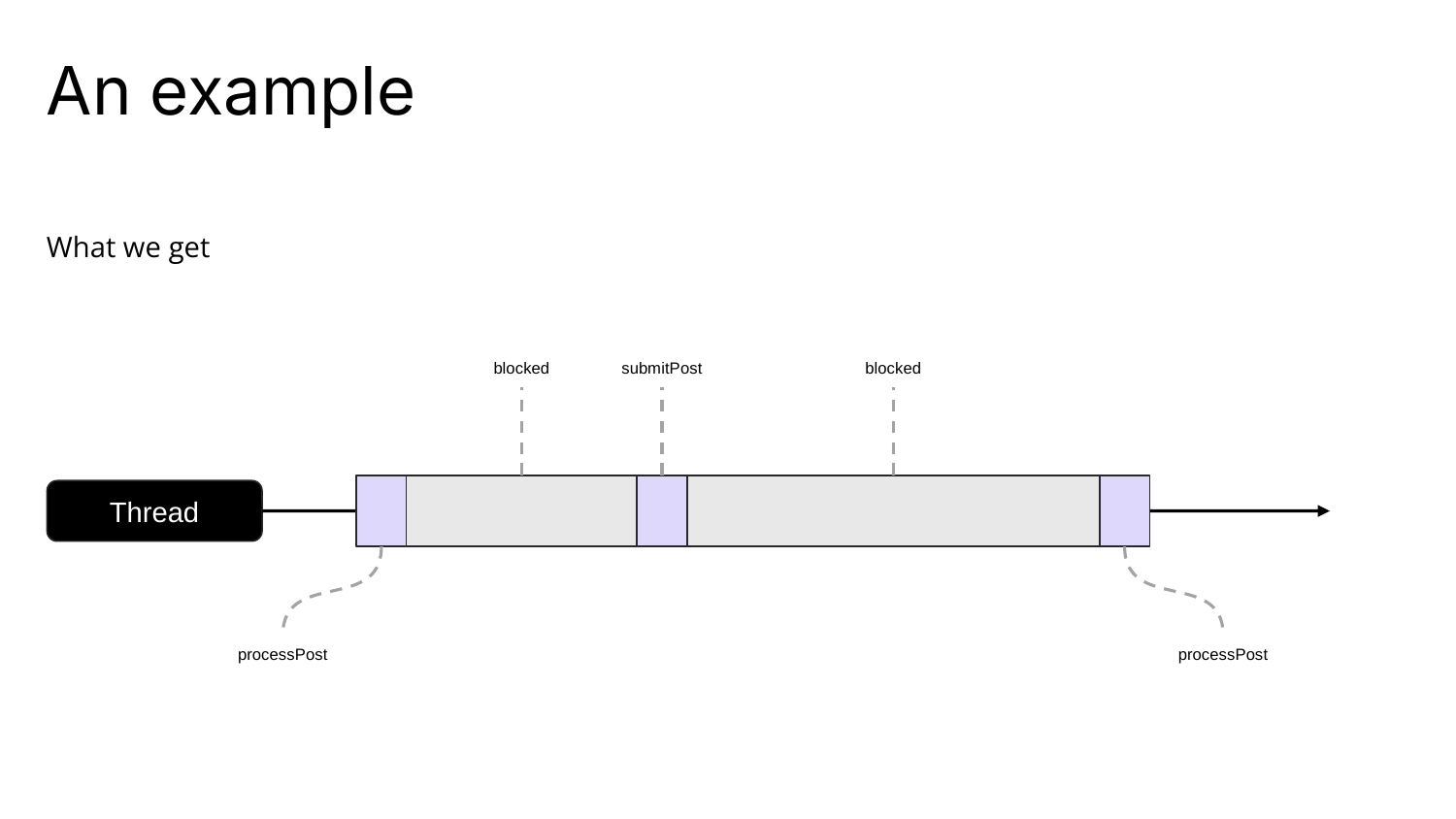

# An example
What we get
blocked
submitPost
blocked

Thread
processPost
processPost